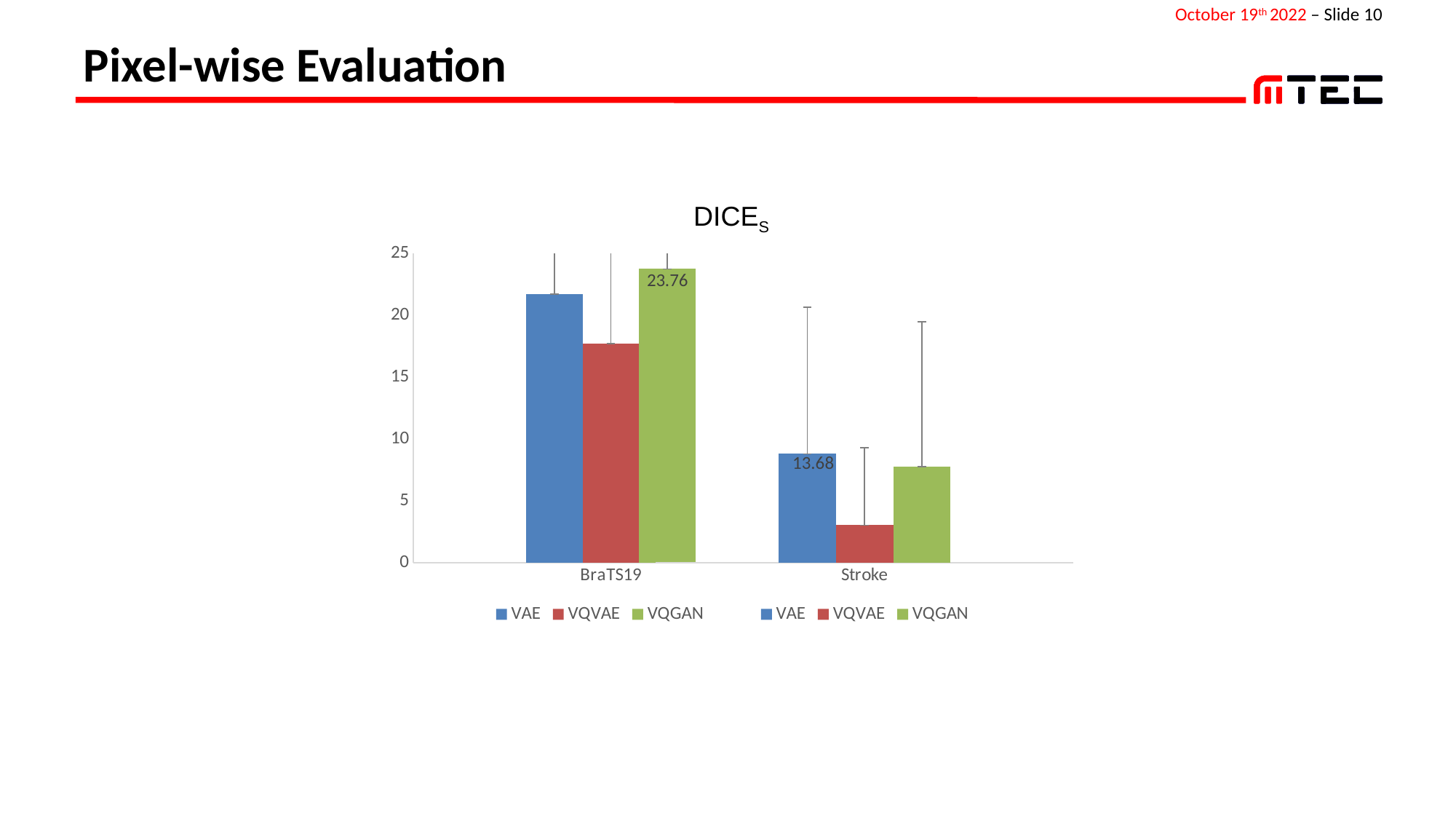

# Pixel-wise Evaluation
DICES

### Chart

| Category | VAE | VQVAE | VQGAN |
|---|---|---|---|
| BraTS19 | 21.72 | 17.71 | 23.76 |

### Chart

| Category | VAE | VQVAE | VQGAN |
|---|---|---|---|
| Stroke | 13.68 | 4.7 | 12.05 |
13.68